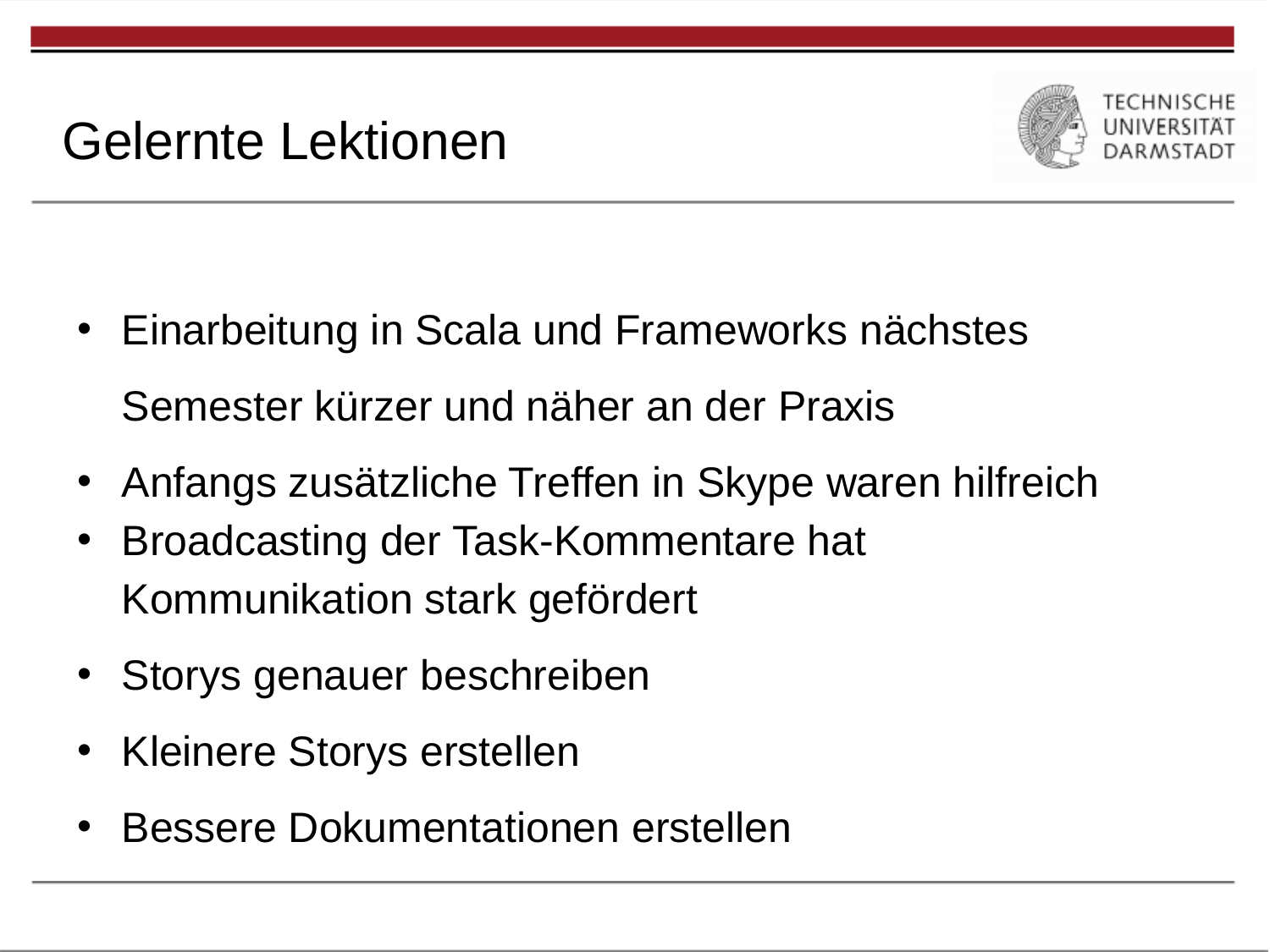

# Gliederung
Gelernte Lektionen

Einarbeitung in Scala und Frameworks nächstes Semester kürzer und näher an der Praxis
Anfangs zusätzliche Treffen in Skype waren hilfreich
Broadcasting der Task-Kommentare hat              Kommunikation stark gefördert
Storys genauer beschreiben
Kleinere Storys erstellen
Bessere Dokumentationen erstellen